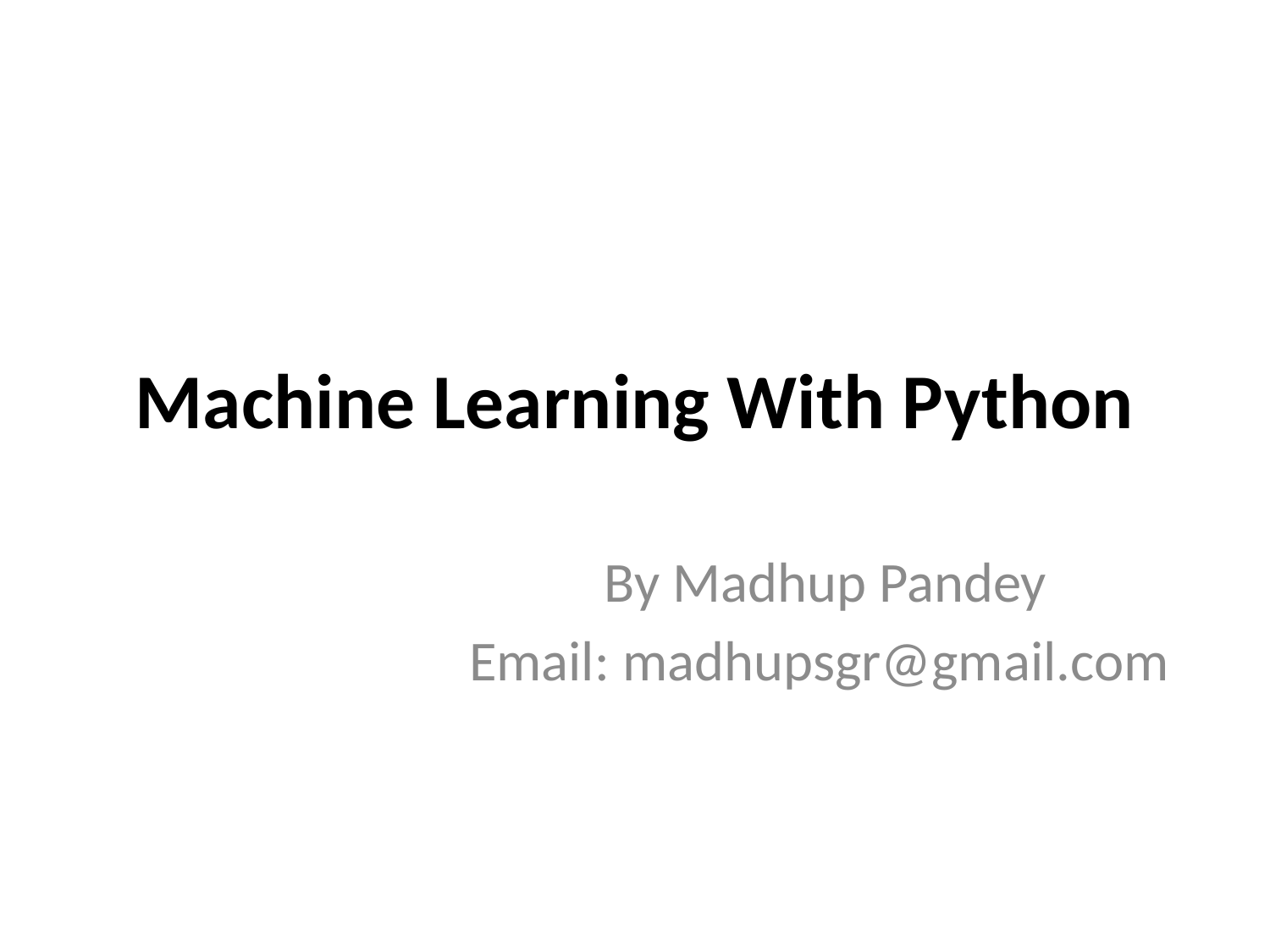

# Machine Learning With Python
By Madhup Pandey
Email: madhupsgr@gmail.com